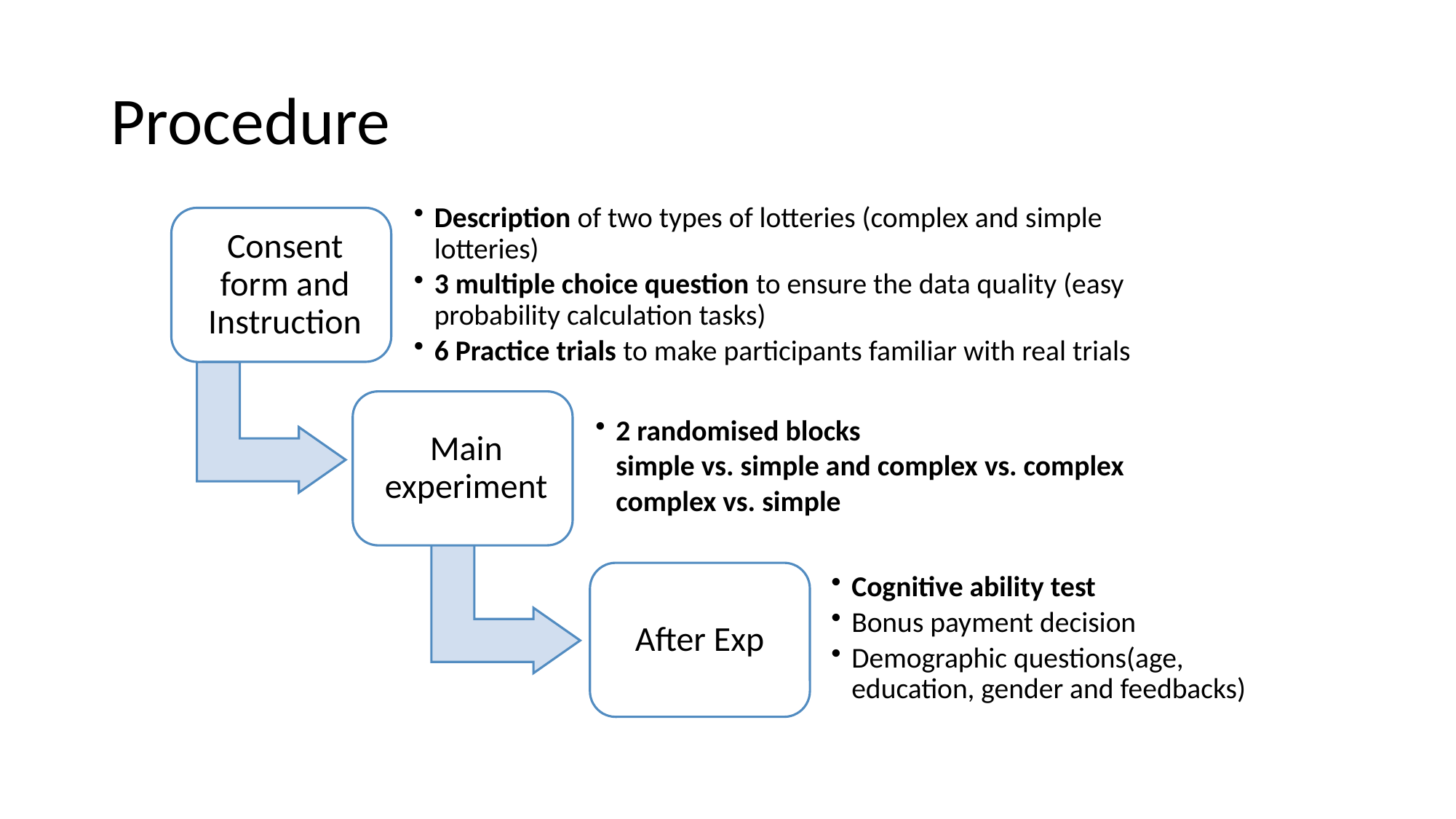

# Procedure
Consent form and Instruction
Description of two types of lotteries (complex and simple lotteries)
3 multiple choice question to ensure the data quality (easy probability calculation tasks)
6 Practice trials to make participants familiar with real trials
Main experiment
2 randomised blocks
simple vs. simple and complex vs. complex
complex vs. simple
After Exp
Cognitive ability test
Bonus payment decision
Demographic questions(age, education, gender and feedbacks)